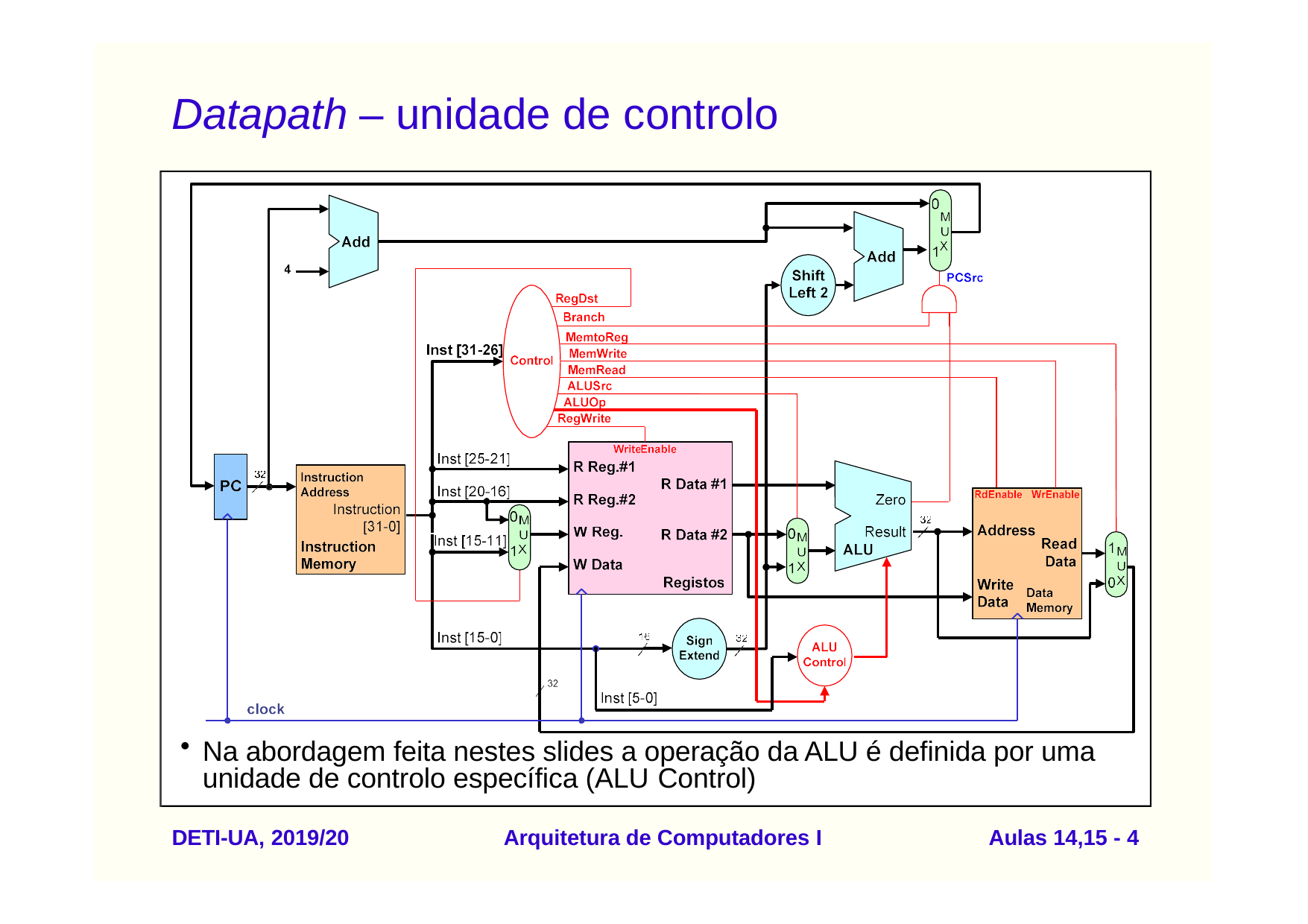

# Datapath – unidade de controlo

Na abordagem feita nestes slides a operação da ALU é definida por uma  unidade de controlo específica (ALU Control)
DETI-UA, 2019/20
Arquitetura de Computadores I
Aulas 14,15 - 4